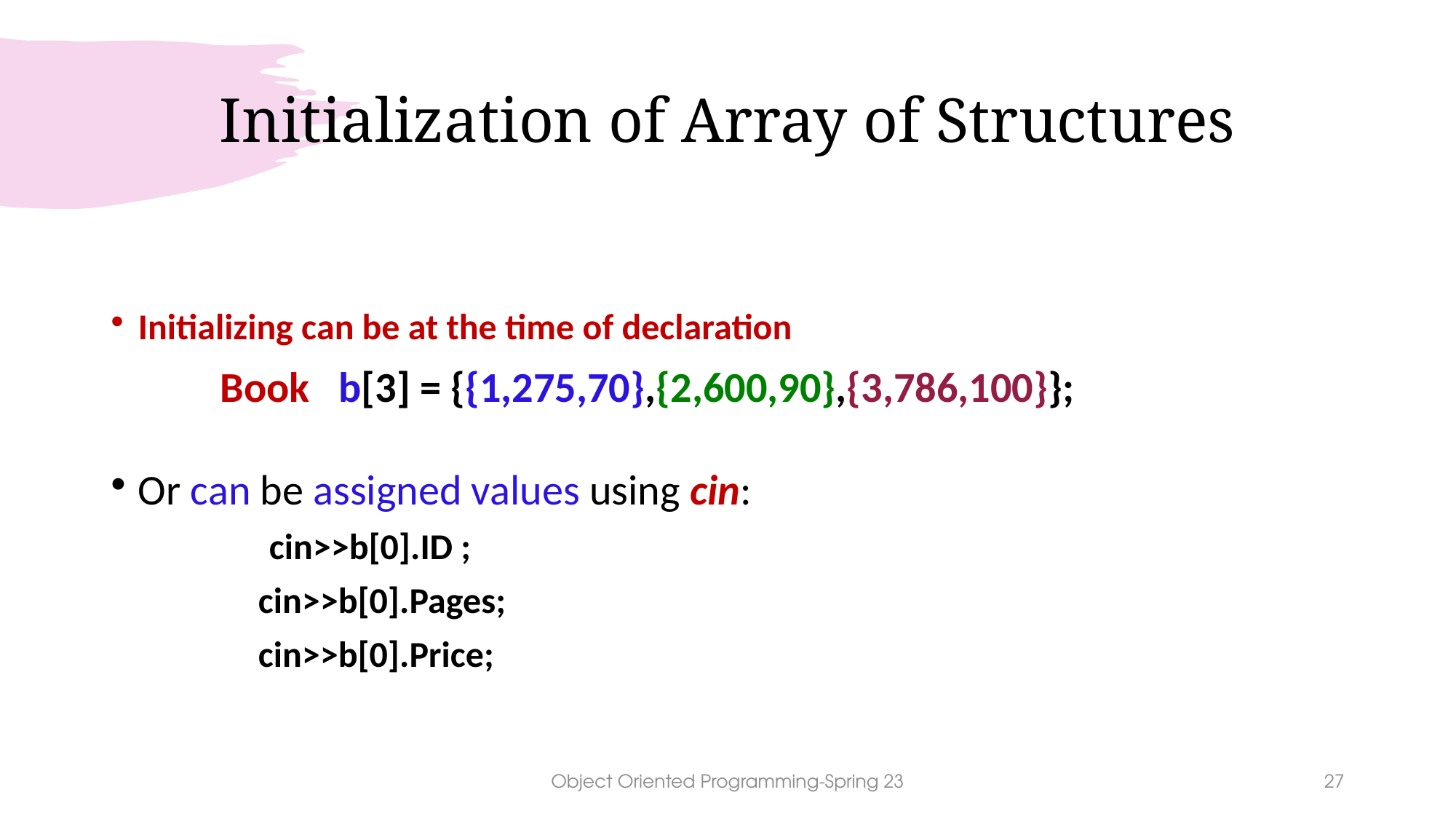

# Initialization of Array of Structures

Initializing can be at the time of declaration
	Book   b[3] = {{1,275,70},{2,600,90},{3,786,100}};

Or can be assigned values using cin:
	      cin>>b[0].ID ;
                  cin>>b[0].Pages;
                  cin>>b[0].Price;

Object Oriented Programming-Spring 23
27